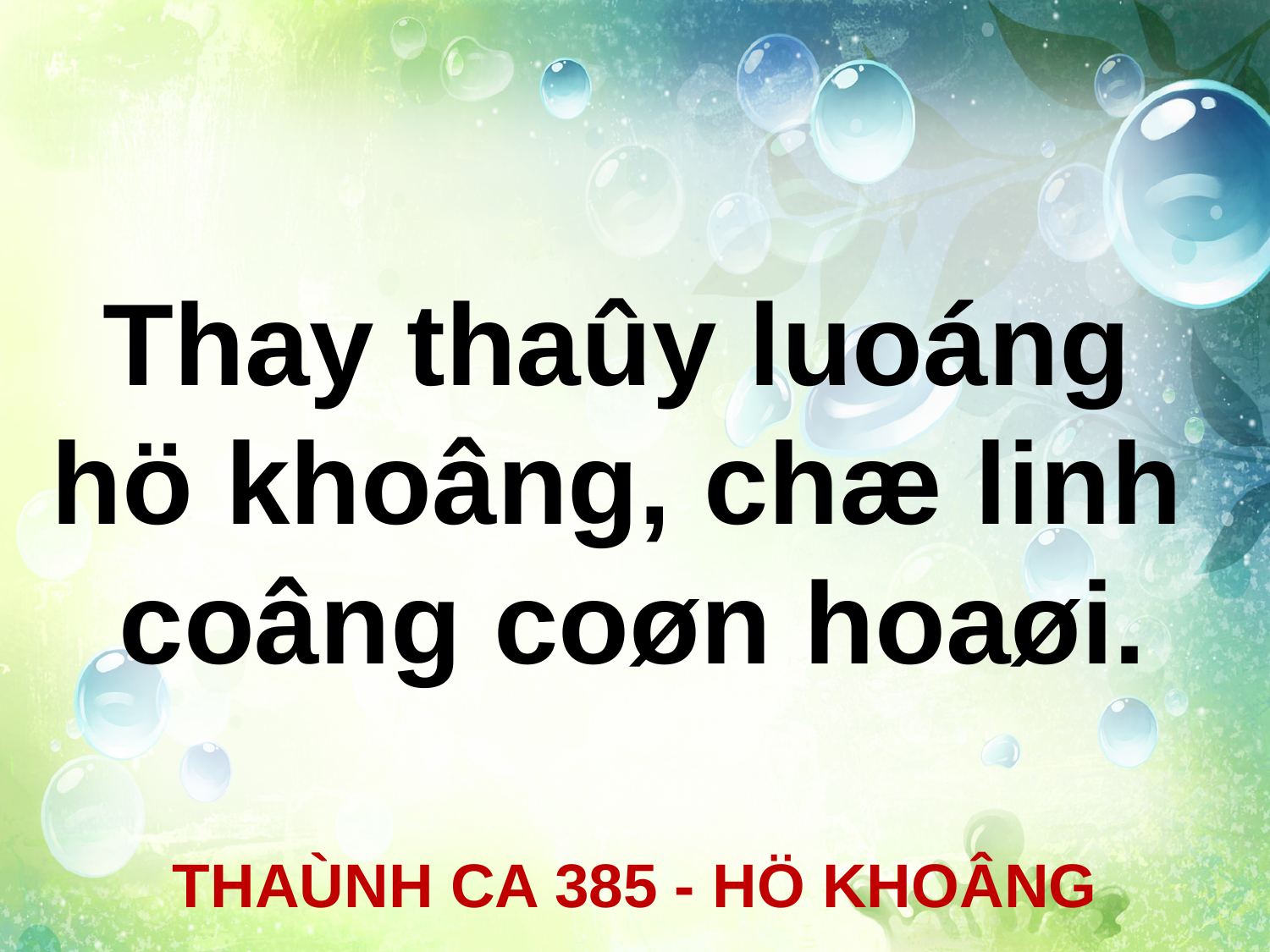

Thay thaûy luoáng
hö khoâng, chæ linh
coâng coøn hoaøi.
THAÙNH CA 385 - HÖ KHOÂNG